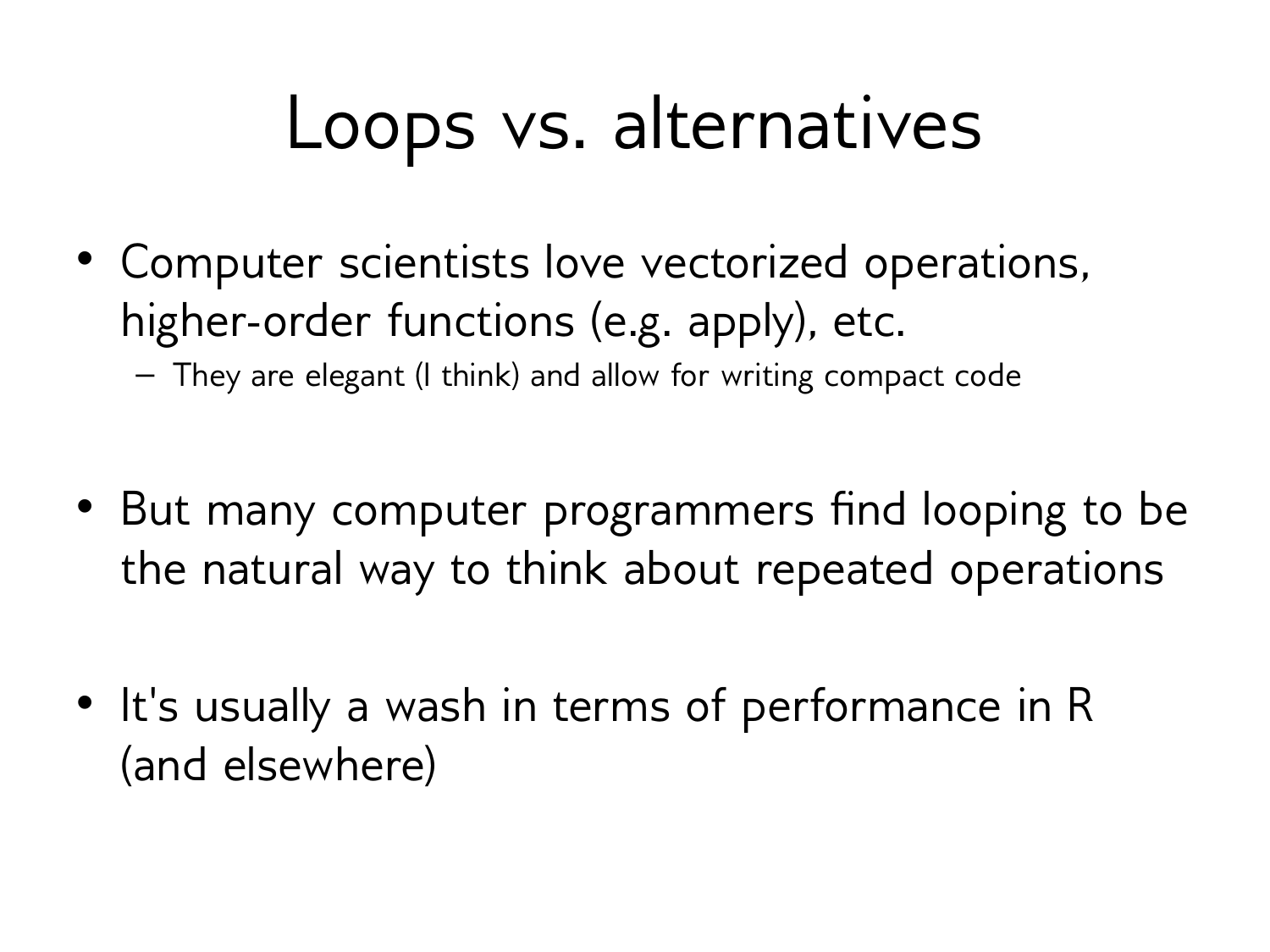

# Loops vs. alternatives
Computer scientists love vectorized operations, higher-order functions (e.g. apply), etc.
They are elegant (I think) and allow for writing compact code

But many computer programmers find looping to be the natural way to think about repeated operations

It's usually a wash in terms of performance in R (and elsewhere)